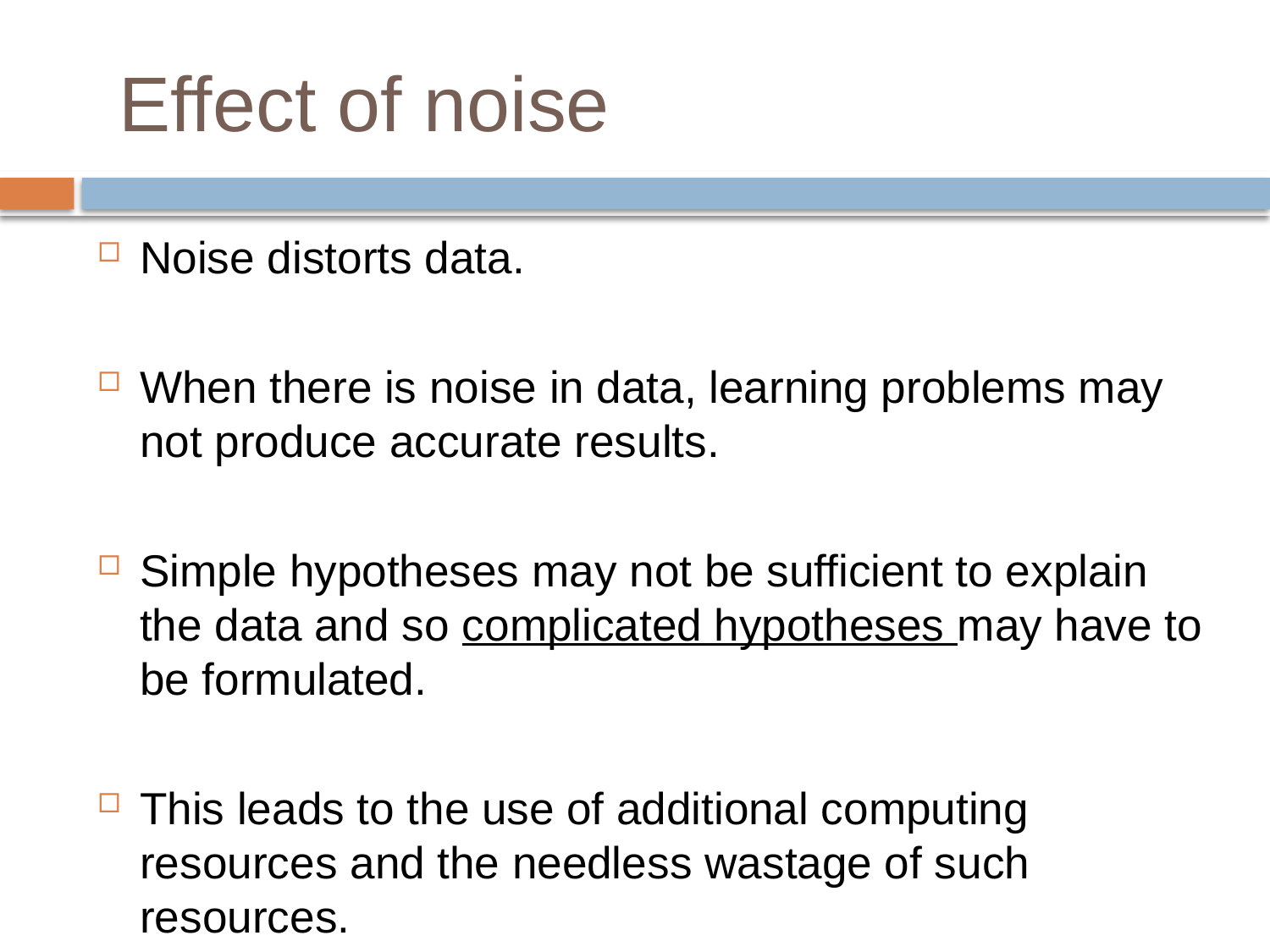

# Effect of noise
Noise distorts data.

When there is noise in data, learning problems may not produce accurate results.

Simple hypotheses may not be sufficient to explain the data and so complicated hypotheses may have to be formulated.

This leads to the use of additional computing resources and the needless wastage of such resources.